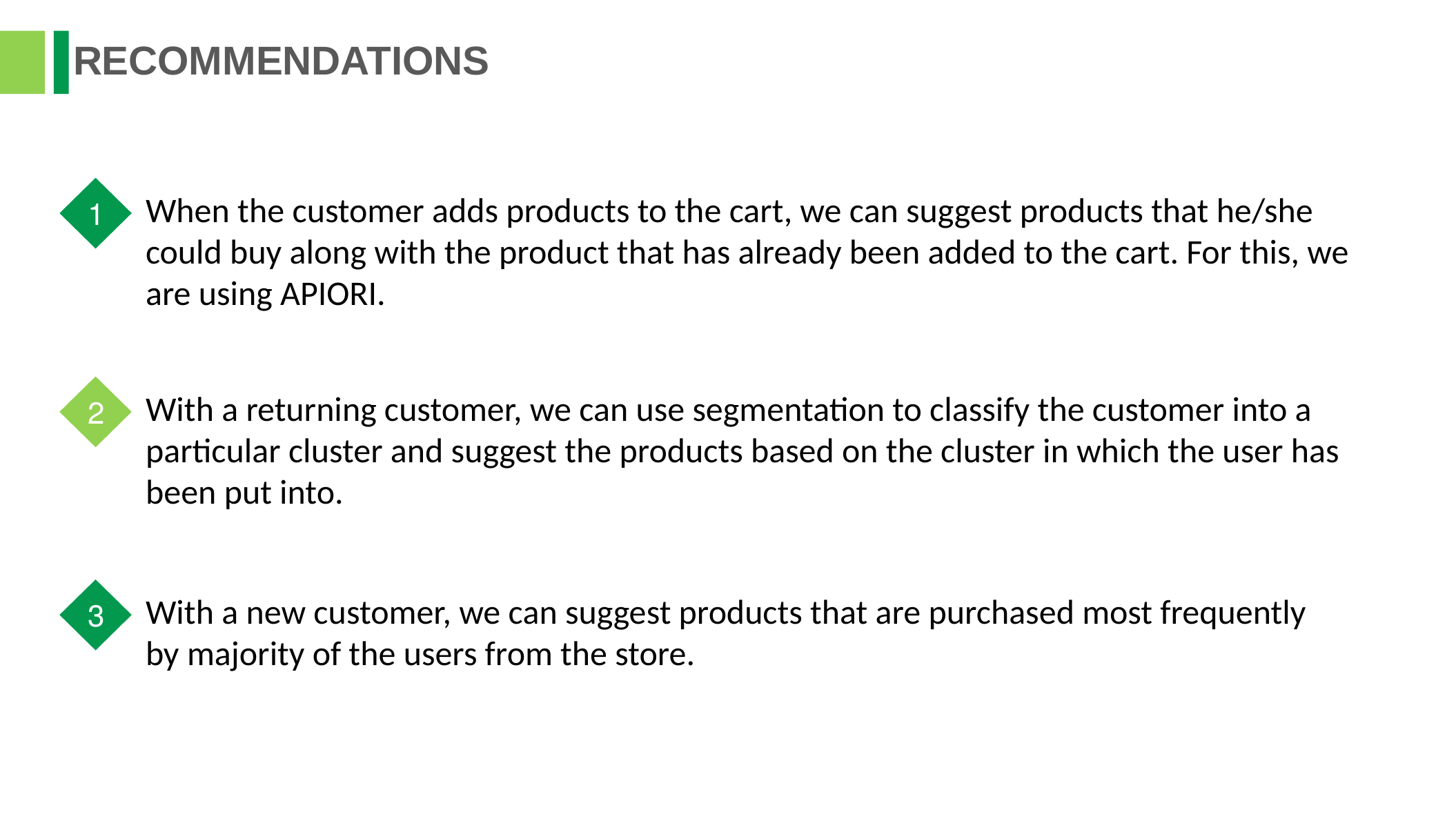

RECOMMENDATIONS
1
When the customer adds products to the cart, we can suggest products that he/she could buy along with the product that has already been added to the cart. For this, we are using APIORI.

2
With a returning customer, we can use segmentation to classify the customer into a particular cluster and suggest the products based on the cluster in which the user has been put into.

3
With a new customer, we can suggest products that are purchased most frequently by majority of the users from the store.